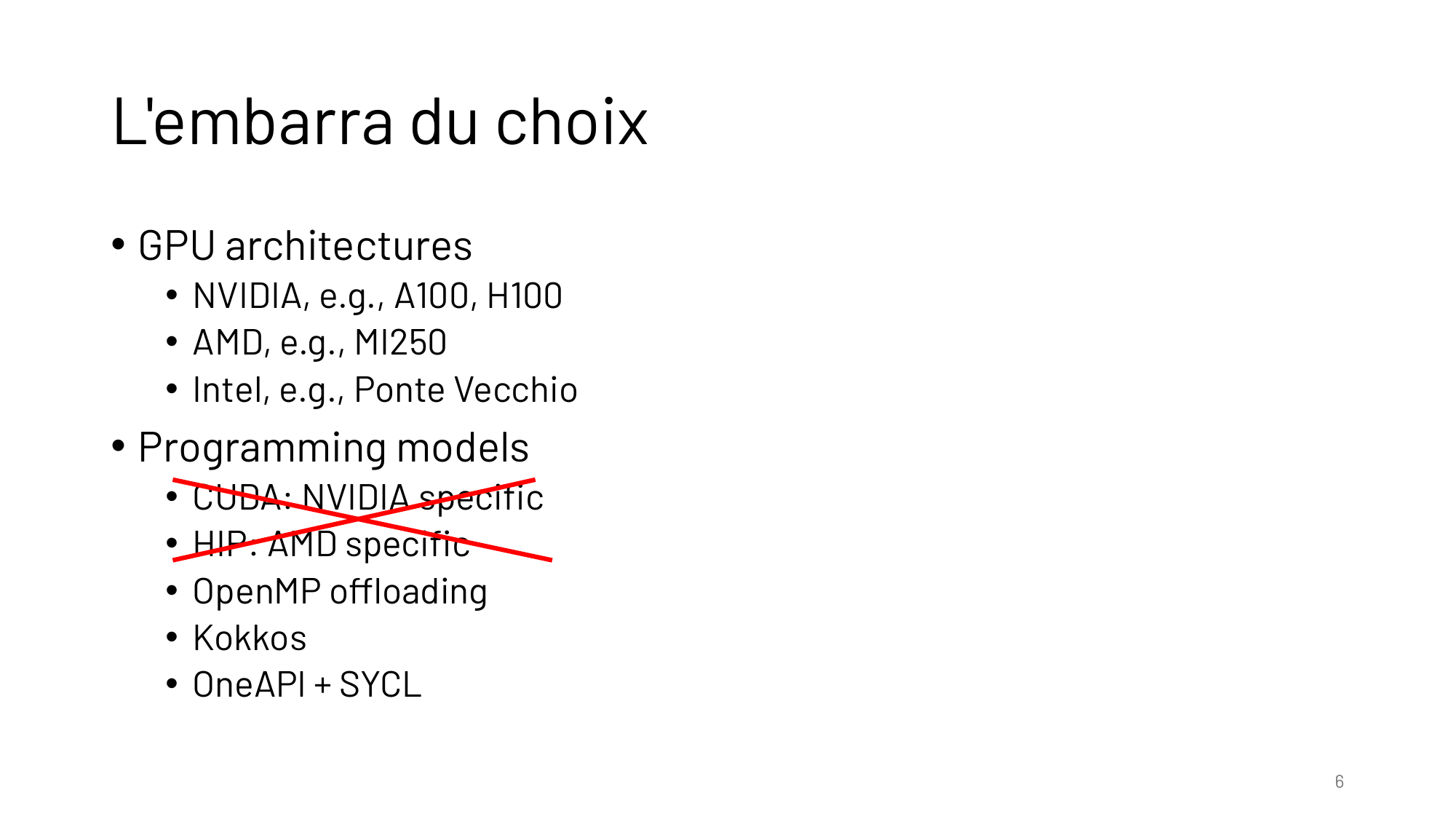

# L'embarra du choix
GPU architectures
NVIDIA, e.g., A100, H100
AMD, e.g., MI250
Intel, e.g., Ponte Vecchio
Programming models
CUDA: NVIDIA specific
HIP: AMD specific
OpenMP offloading
Kokkos
OneAPI + SYCL
6